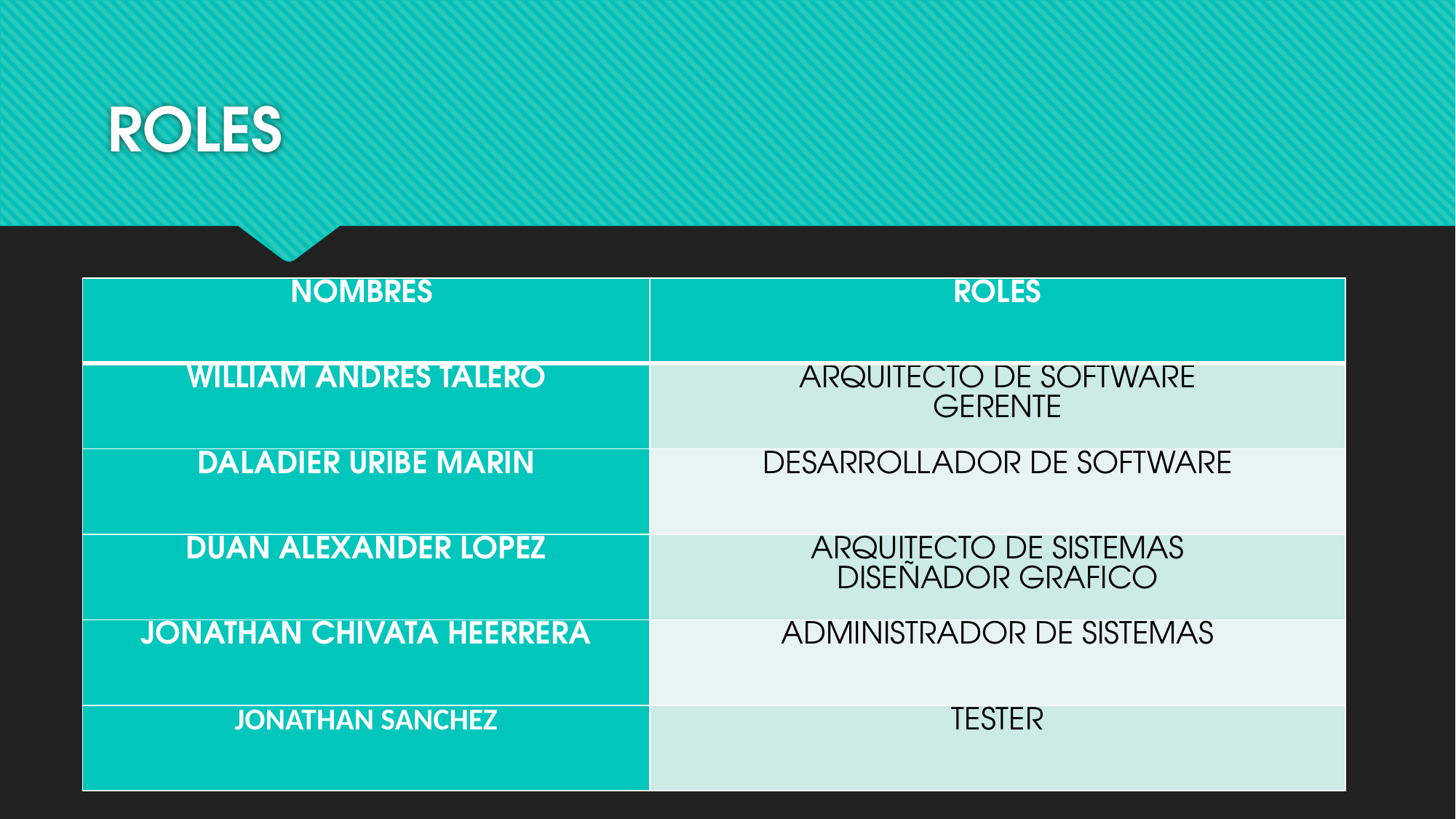

# ROLES
| NOMBRES | ROLES |
| --- | --- |
| WILLIAM ANDRES TALERO | ARQUITECTO DE SOFTWARE GERENTE |
| DALADIER URIBE MARIN | DESARROLLADOR DE SOFTWARE |
| DUAN ALEXANDER LOPEZ | ARQUITECTO DE SISTEMAS DISEÑADOR GRAFICO |
| JONATHAN CHIVATA HEERRERA | ADMINISTRADOR DE SISTEMAS |
| JONATHAN SANCHEZ | TESTER |